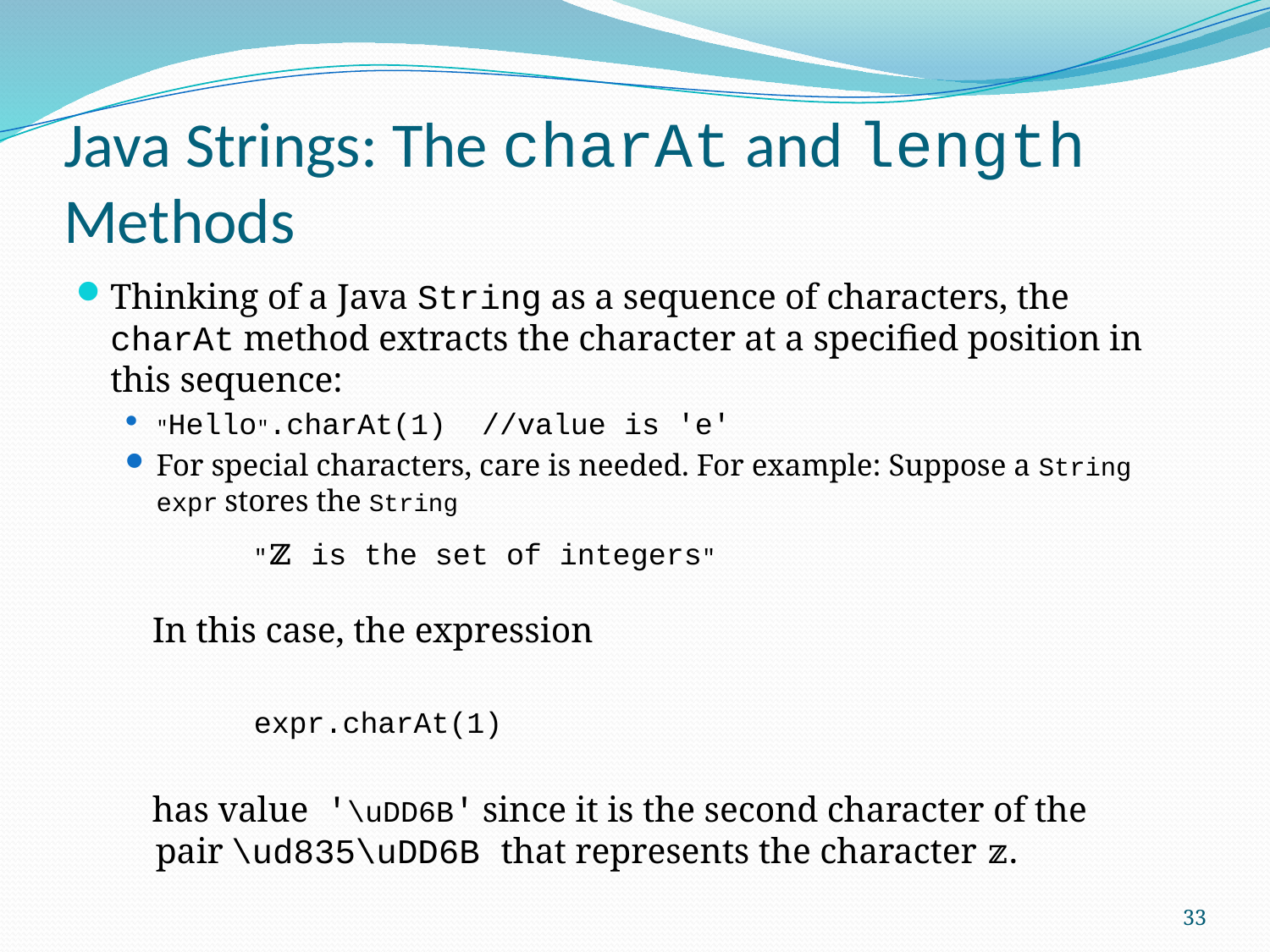

# Java Strings: The charAt and length Methods
Thinking of a Java String as a sequence of characters, the charAt method extracts the character at a specified position in this sequence:
"Hello".charAt(1)  //value is 'e'
For special characters, care is needed. For example: Suppose a String expr stores the String
		"𝕫 is the set of integers"
          In this case, the expression

		expr.charAt(1)

          has value  '\uDD6B' since it is the second character of the   pair \ud835\uDD6B that represents the character 𝕫.

33